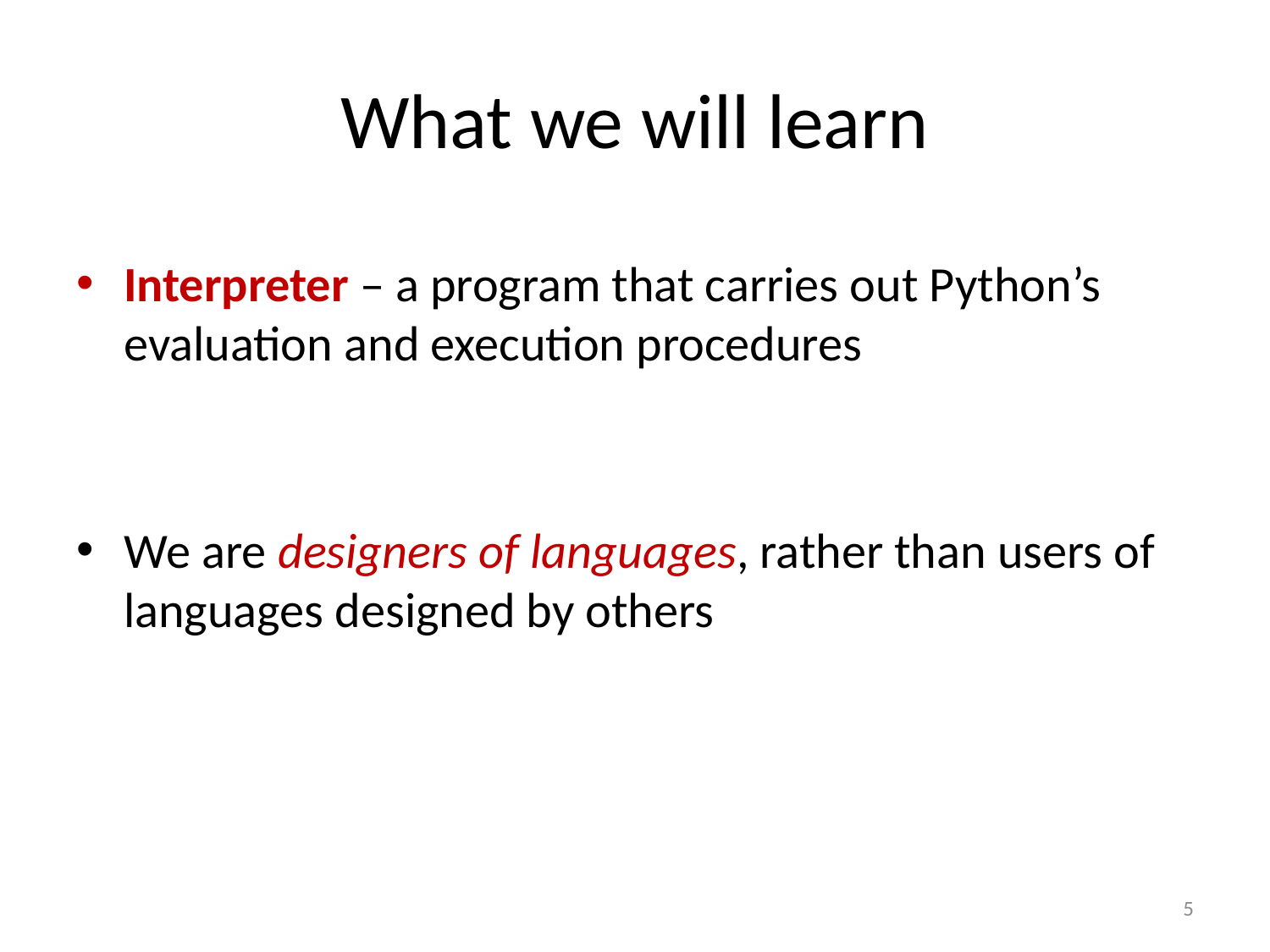

# What we will learn
Interpreter – a program that carries out Python’s evaluation and execution procedures

We are designers of languages, rather than users of languages designed by others
5